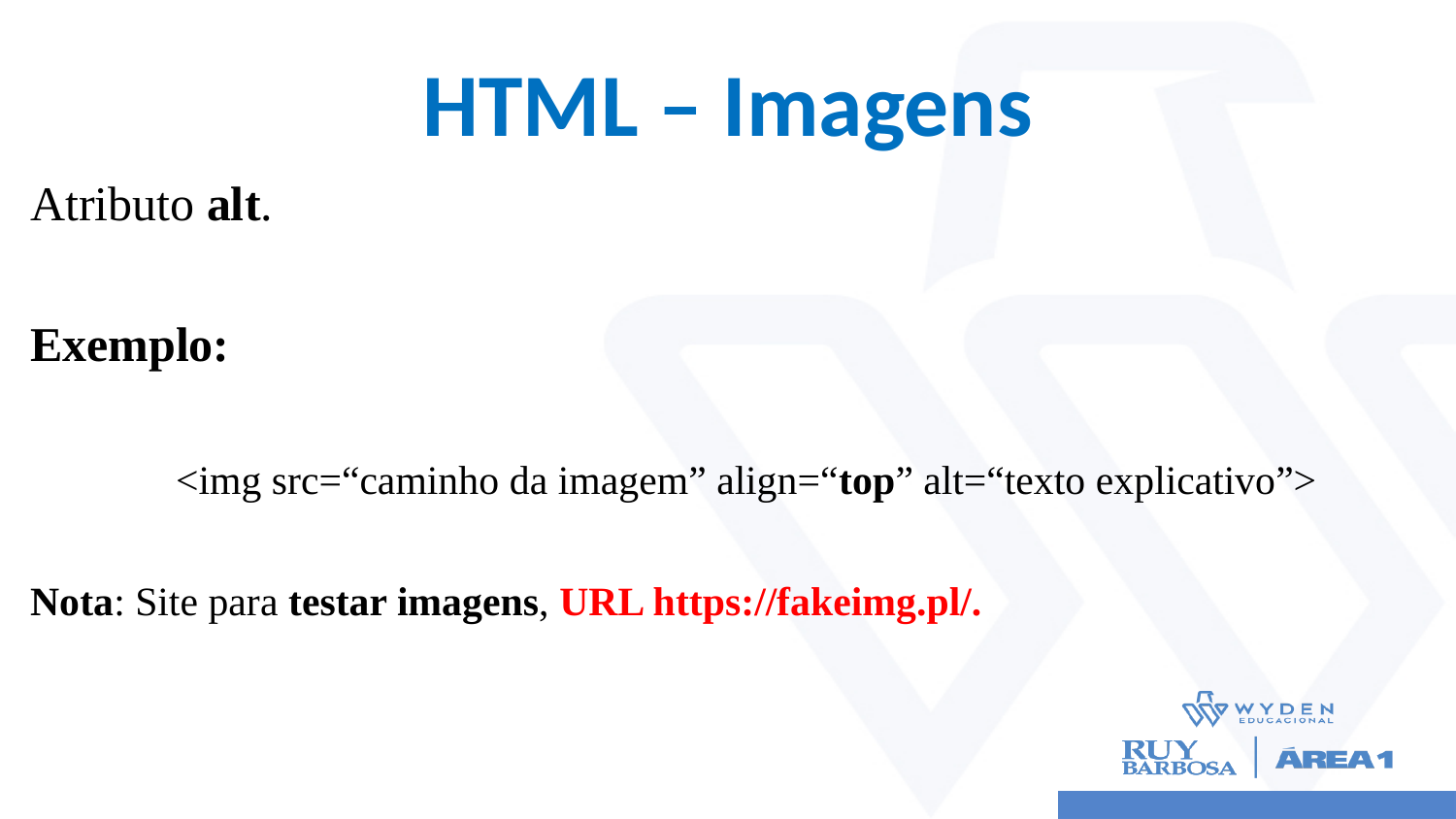

# HTML – Imagens
Atributo alt.

Exemplo:

	<img src=“caminho da imagem” align=“top” alt=“texto explicativo”>

Nota: Site para testar imagens, URL https://fakeimg.pl/.